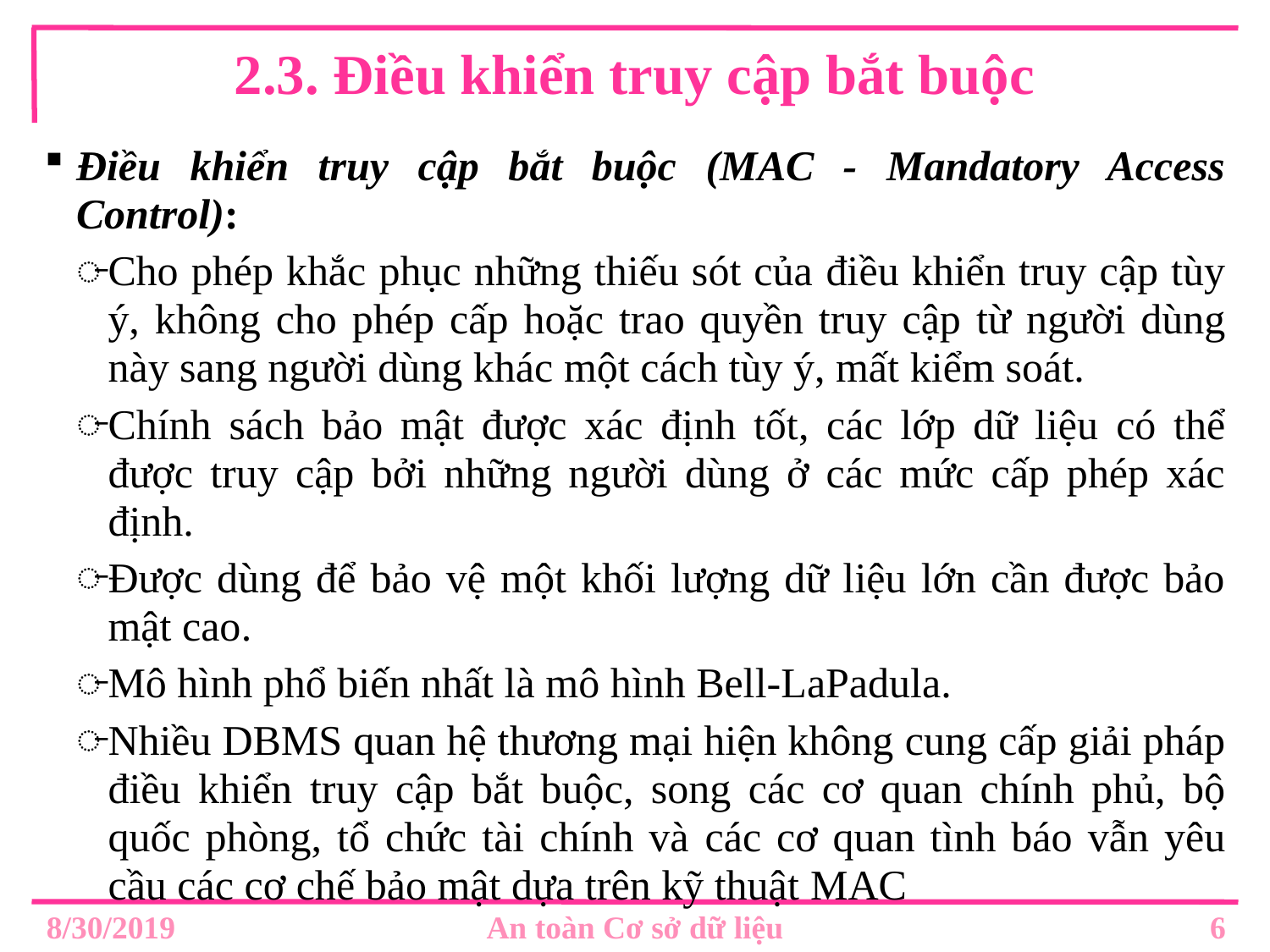

# 2.3. Điều khiển truy cập bắt buộc
Điều khiển truy cập bắt buộc (MAC - Mandatory Access Control):
Cho phép khắc phục những thiếu sót của điều khiển truy cập tùy ý, không cho phép cấp hoặc trao quyền truy cập từ người dùng này sang người dùng khác một cách tùy ý, mất kiểm soát.
Chính sách bảo mật được xác định tốt, các lớp dữ liệu có thể được truy cập bởi những người dùng ở các mức cấp phép xác định.
Được dùng để bảo vệ một khối lượng dữ liệu lớn cần được bảo mật cao.
Mô hình phổ biến nhất là mô hình Bell-LaPadula.
Nhiều DBMS quan hệ thương mại hiện không cung cấp giải pháp điều khiển truy cập bắt buộc, song các cơ quan chính phủ, bộ quốc phòng, tổ chức tài chính và các cơ quan tình báo vẫn yêu cầu các cơ chế bảo mật dựa trên kỹ thuật MAC
6
8/30/2019
An toàn Cơ sở dữ liệu